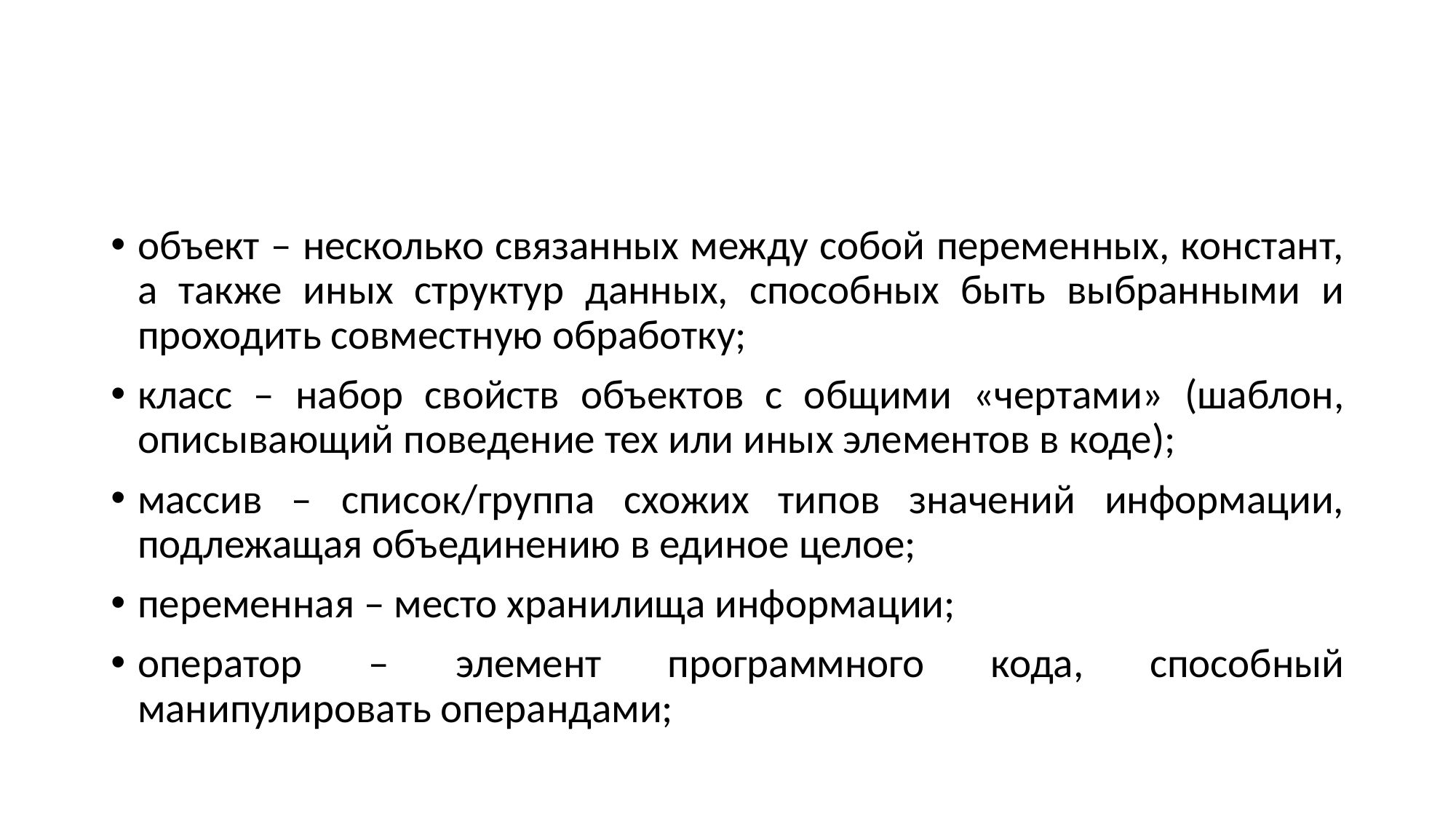

#
объект – несколько связанных между собой переменных, констант, а также иных структур данных, способных быть выбранными и проходить совместную обработку;
класс – набор свойств объектов с общими «чертами» (шаблон, описывающий поведение тех или иных элементов в коде);
массив – список/группа схожих типов значений информации, подлежащая объединению в единое целое;
переменная – место хранилища информации;
оператор – элемент программного кода, способный манипулировать операндами;